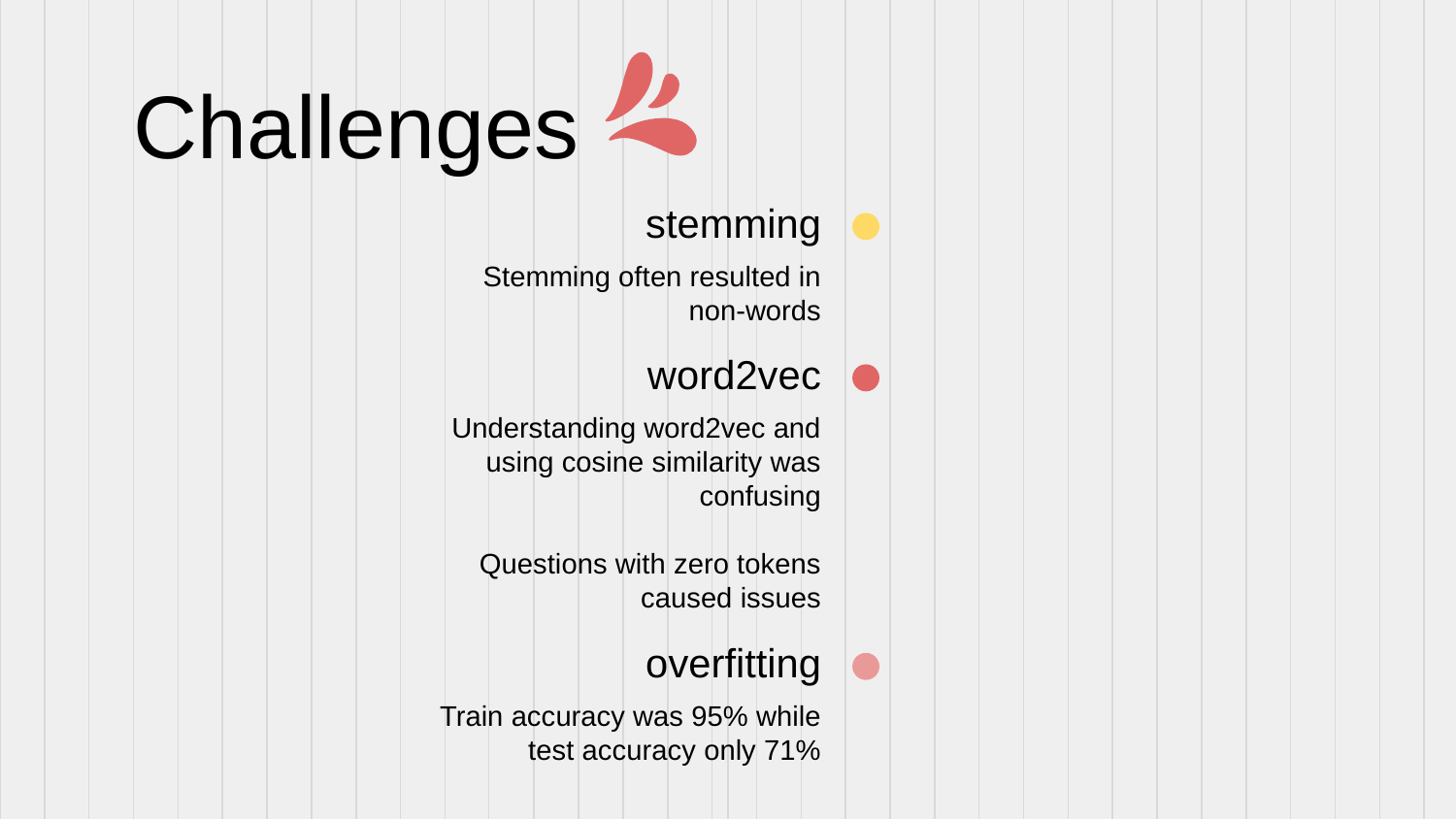

# Challenges

stemming

Stemming often resulted in non-words
word2vec

Understanding word2vec and using cosine similarity was confusing

Questions with zero tokens caused issues
overfitting

Train accuracy was 95% while test accuracy only 71%